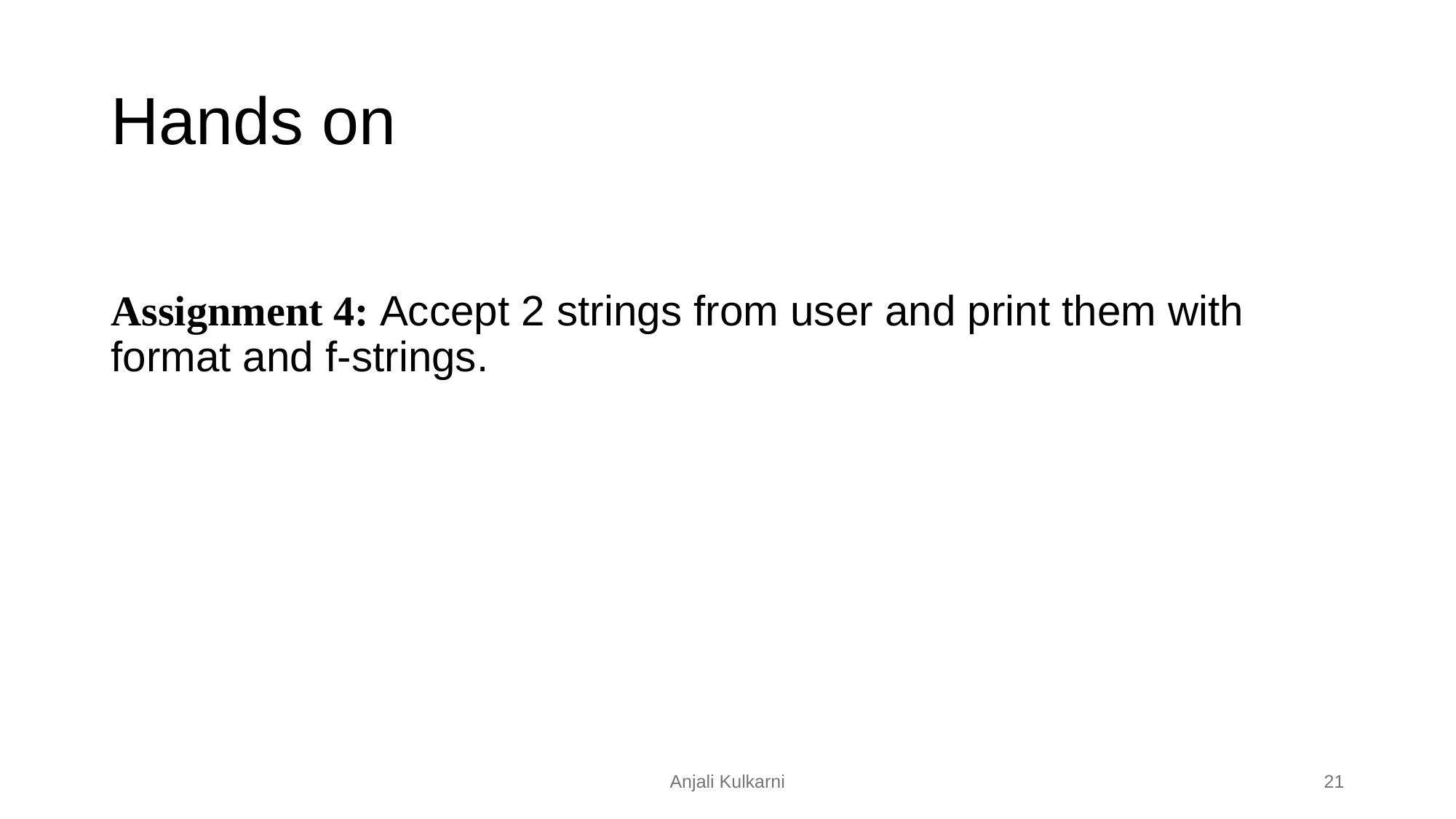

# Hands on

Assignment 4: Accept 2 strings from user and print them with format and f-strings.

Anjali Kulkarni
21